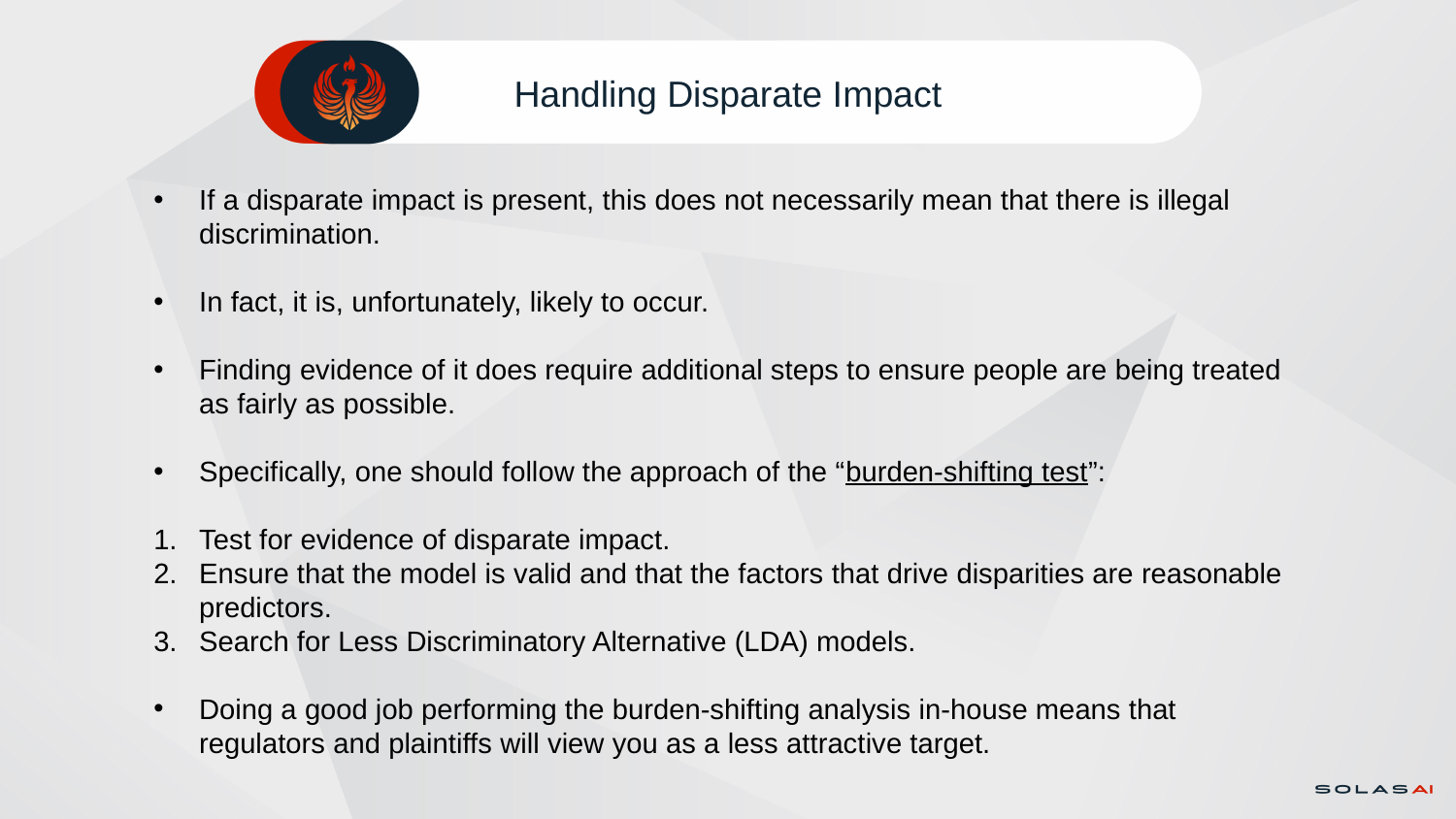

# Handling Disparate Impact
If a disparate impact is present, this does not necessarily mean that there is illegal discrimination.

In fact, it is, unfortunately, likely to occur.

Finding evidence of it does require additional steps to ensure people are being treated as fairly as possible.

Specifically, one should follow the approach of the “burden-shifting test”:

Test for evidence of disparate impact.
Ensure that the model is valid and that the factors that drive disparities are reasonable predictors.
Search for Less Discriminatory Alternative (LDA) models.

Doing a good job performing the burden-shifting analysis in-house means that regulators and plaintiffs will view you as a less attractive target.